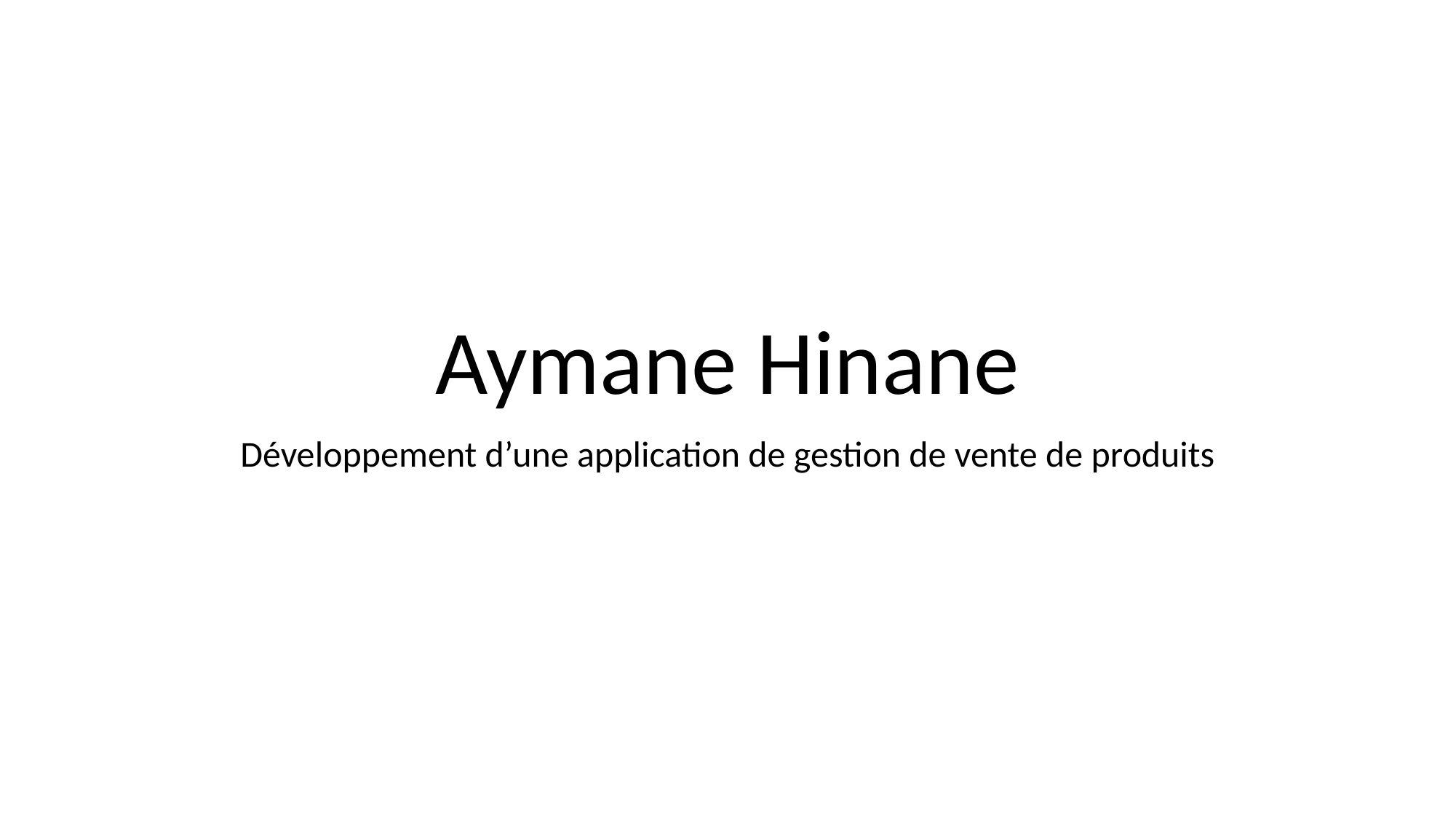

# Aymane Hinane
Développement d’une application de gestion de vente de produits